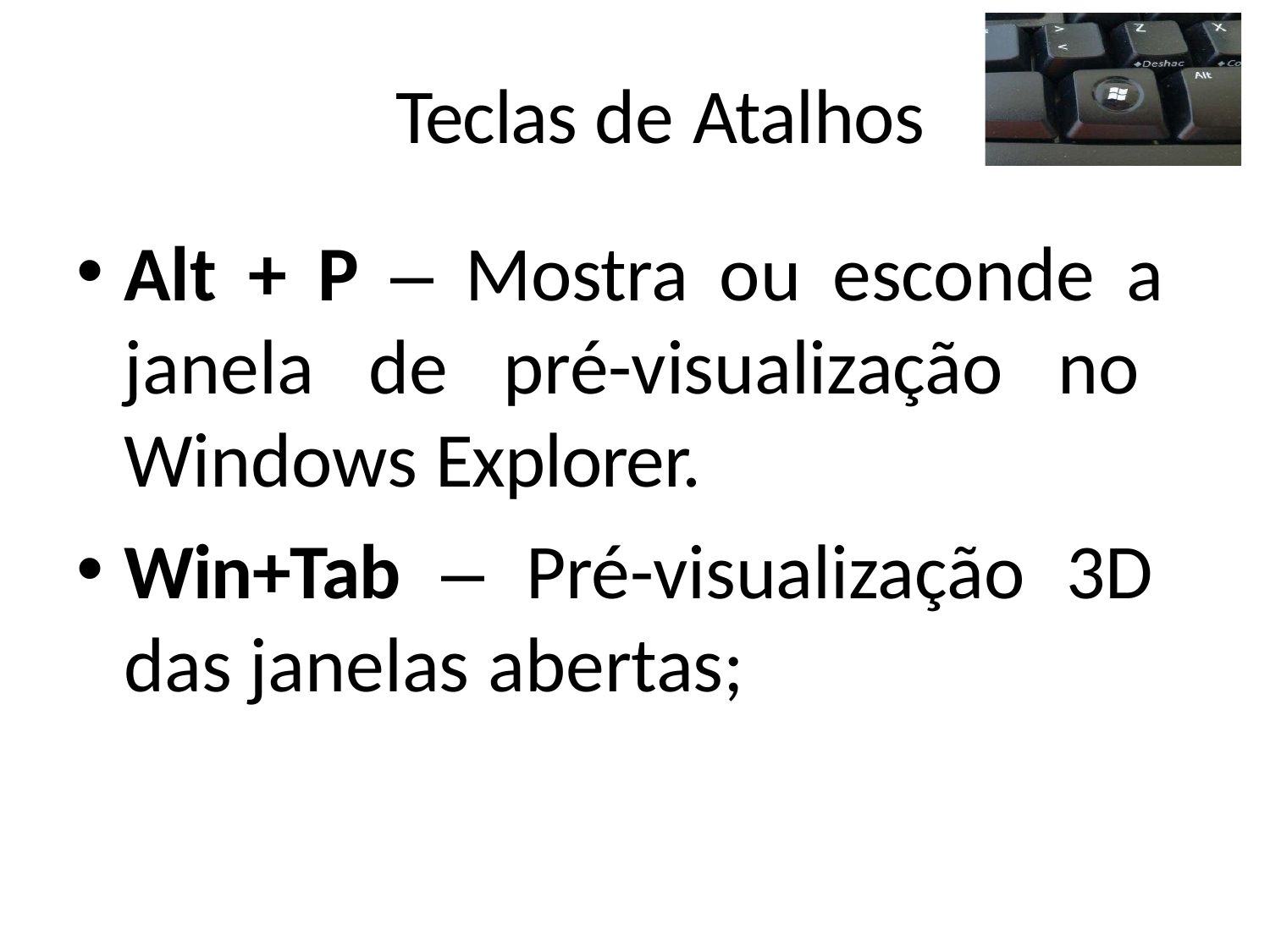

Teclas de Atalhos
Alt + P – Mostra ou esconde a  janela de pré-visualização no  Windows Explorer.
Win+Tab – Pré-visualização 3D  das janelas abertas;